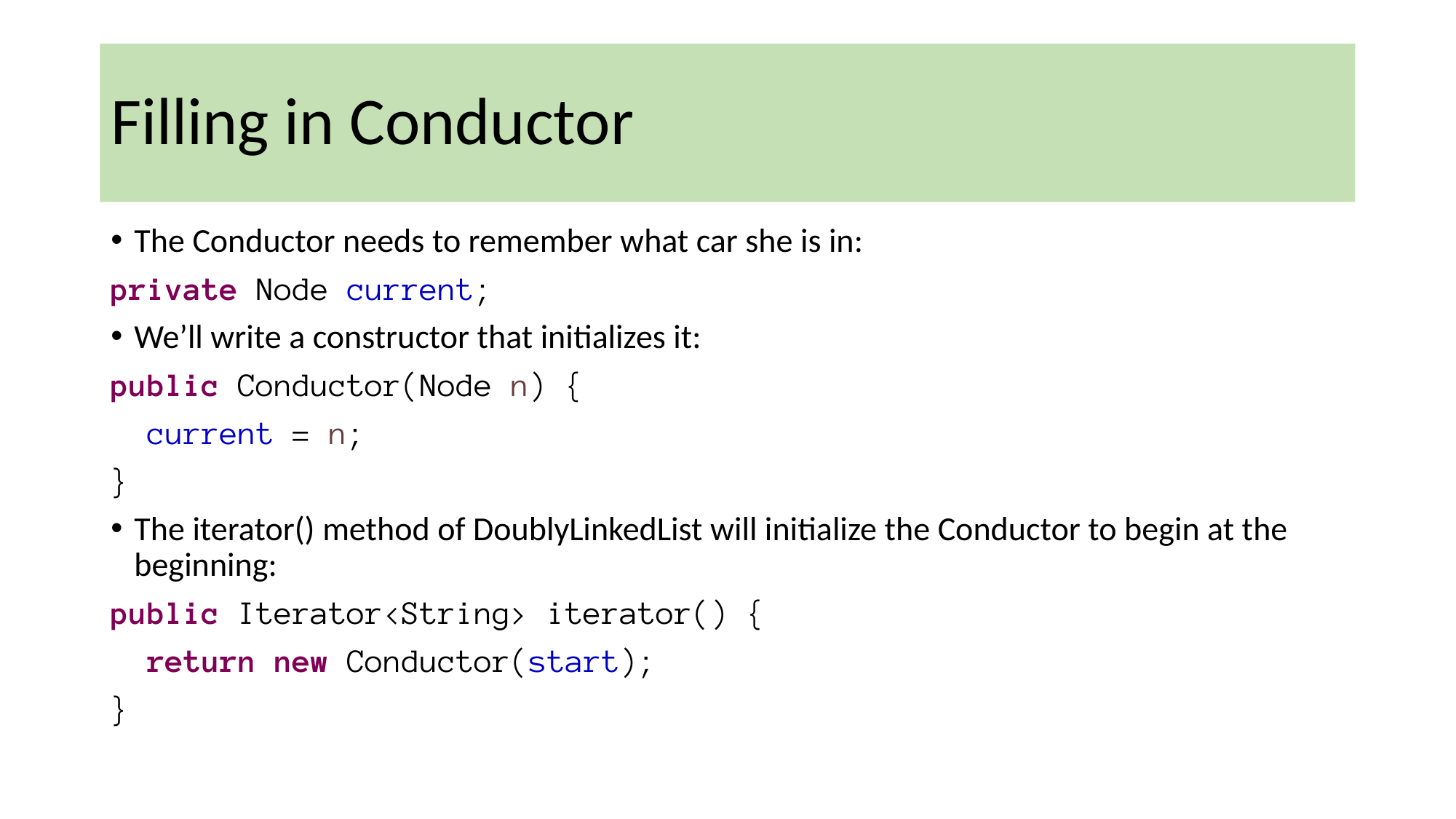

# Filling in Conductor
The Conductor needs to remember what car she is in:
private Node current;
We’ll write a constructor that initializes it:
public Conductor(Node n) {
  current = n;
}
The iterator() method of DoublyLinkedList will initialize the Conductor to begin at the beginning:
public Iterator<String> iterator() {
  return new Conductor(start);
}